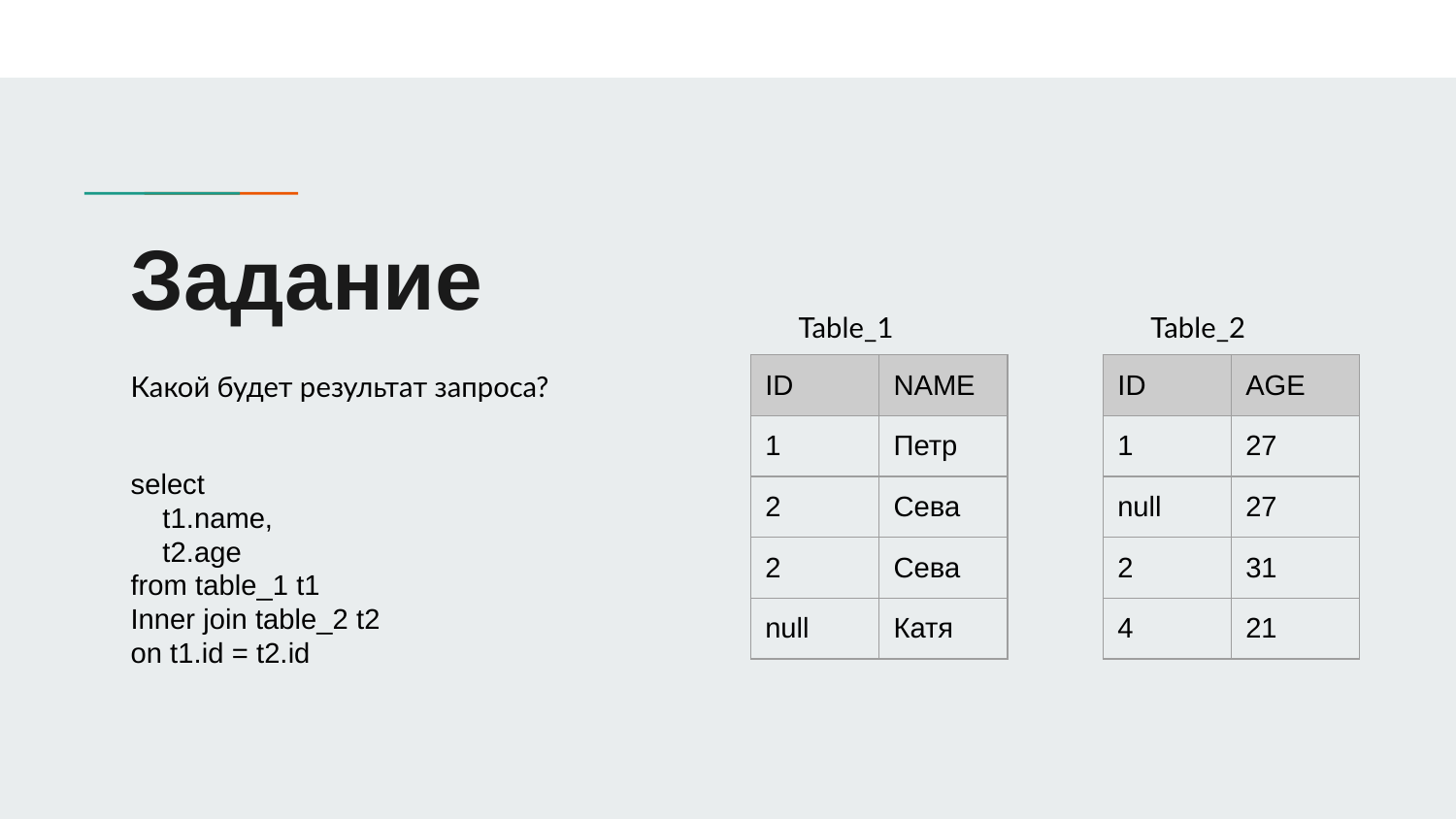

# Задание
Table_1
Table_2
Какой будет результат запроса?

| ID | NAME |
| --- | --- |
| 1 | Петр |
| 2 | Сева |
| 2 | Сева |
| null | Катя |
| ID | AGE |
| --- | --- |
| 1 | 27 |
| null | 27 |
| 2 | 31 |
| 4 | 21 |
select
    t1.name,
    t2.age
from table_1 t1
Inner join table_2 t2
on t1.id = t2.id